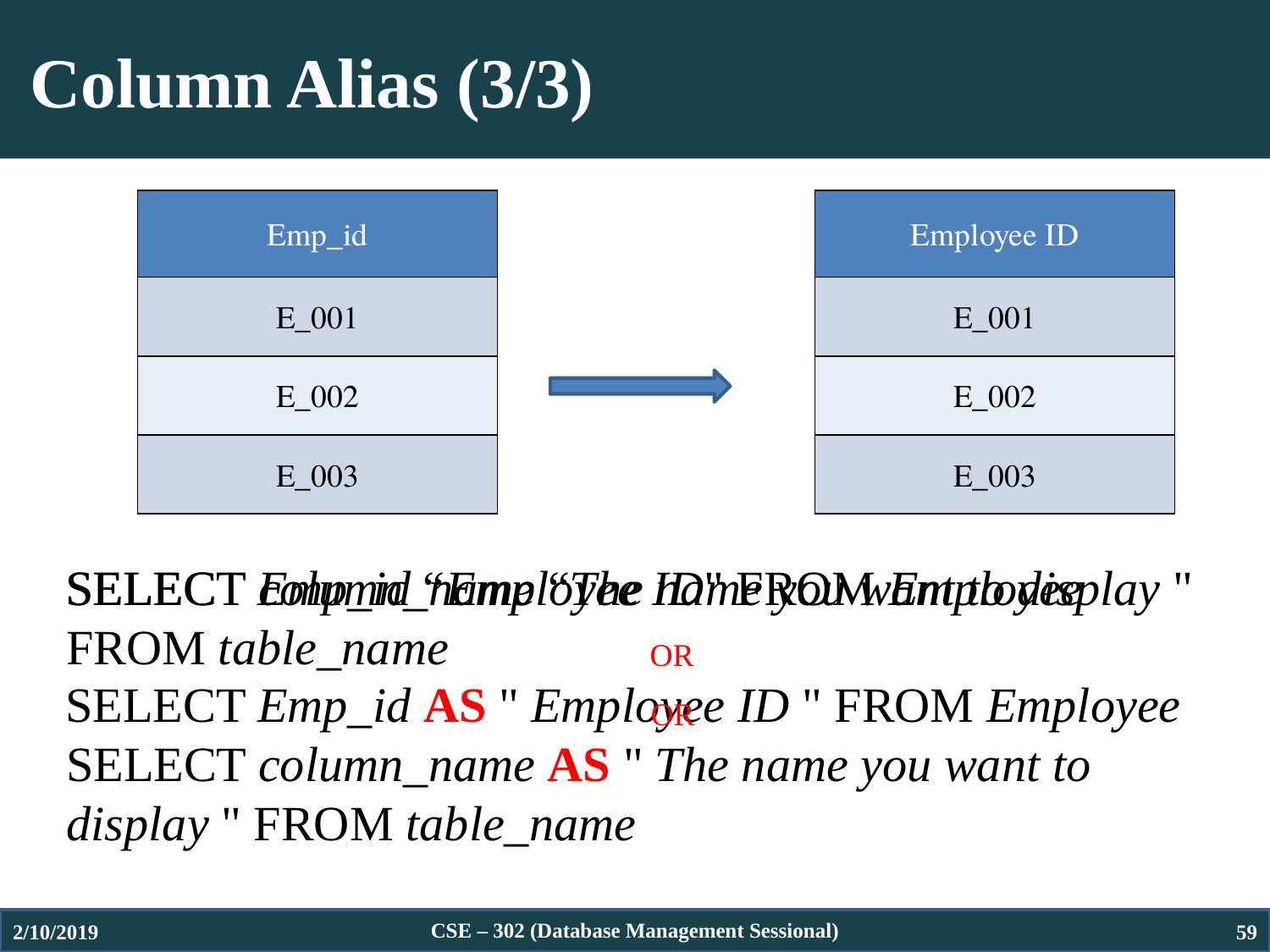

# Column Alias (3/3)
| Emp\_id |
| --- |
| E\_001 |
| E\_002 |
| E\_003 |
| Employee ID |
| --- |
| E\_001 |
| E\_002 |
| E\_003 |

SELECT Emp_id “Employee ID" FROM Employee

OR
SELECT Emp_id AS " Employee ID " FROM Employee
SELECT column_name “The name you want to display " FROM table_name

OR
SELECT column_name AS " The name you want to display " FROM table_name
2/10/2019
CSE – 302 (Database Management Sessional)
59